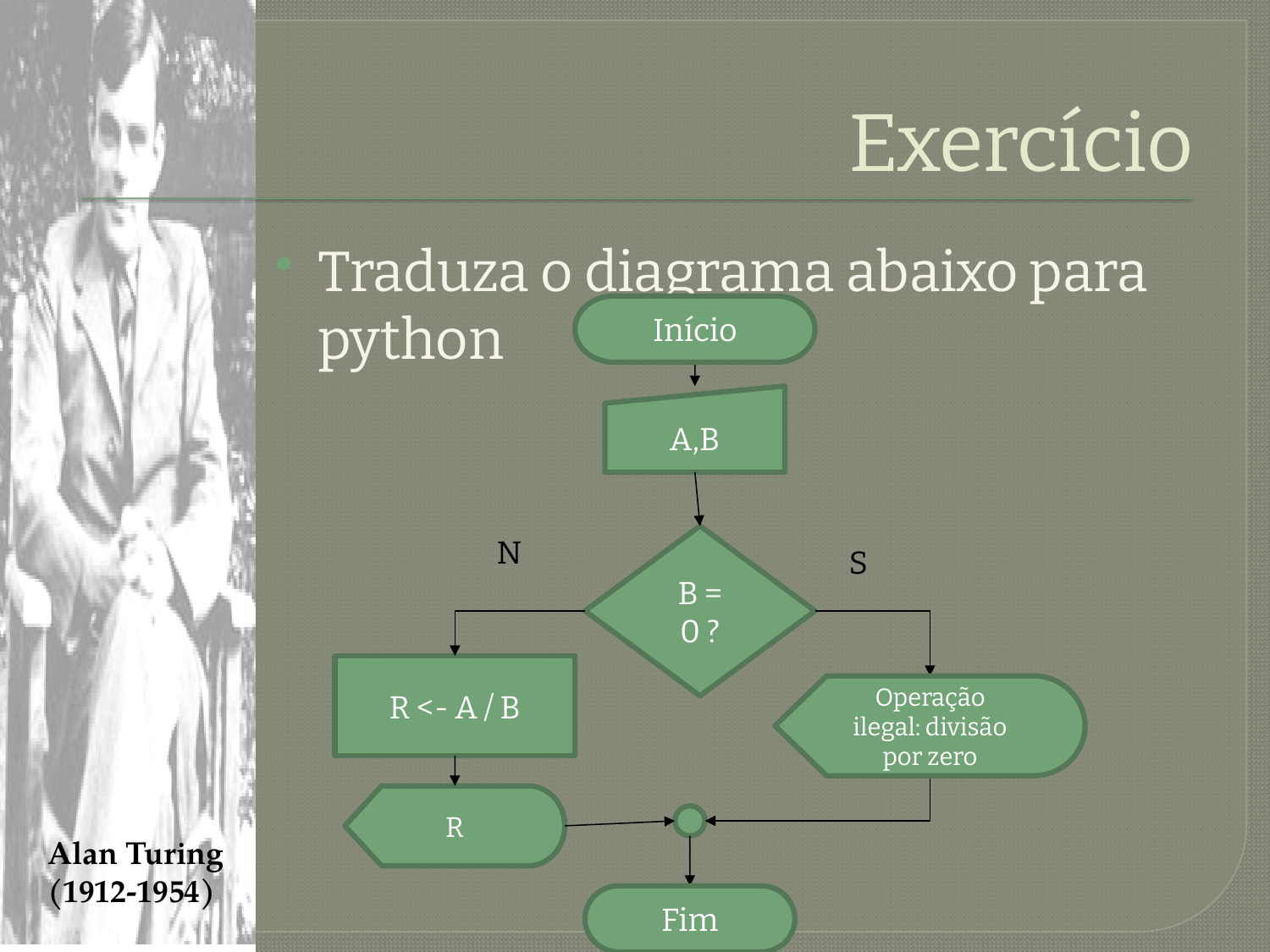

# Exercício
Traduza o diagrama abaixo para python
Início
A,B
N
B = 0 ?
S
R <- A / B
Operação ilegal: divisão por zero
R

Fim